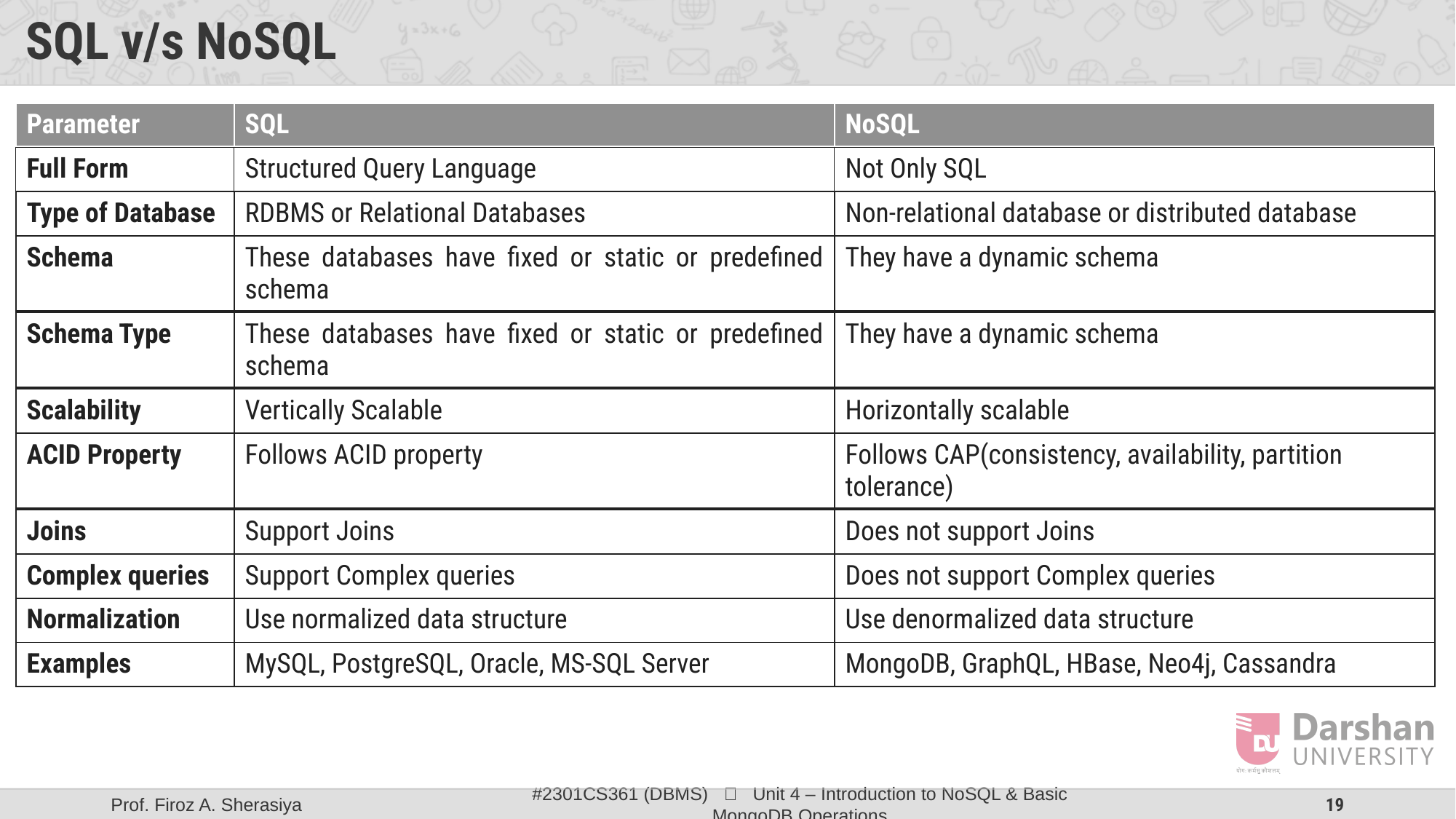

# SQL v/s NoSQL
| Parameter | SQL | NoSQL |
| --- | --- | --- |
| Full Form | Structured Query Language | Not Only SQL |
| --- | --- | --- |
| Type of Database | RDBMS or Relational Databases | Non-relational database or distributed database |
| --- | --- | --- |
| Schema | These databases have fixed or static or predefined schema | They have a dynamic schema |
| --- | --- | --- |
| Schema Type | These databases have fixed or static or predefined schema | They have a dynamic schema |
| --- | --- | --- |
| Scalability | Vertically Scalable | Horizontally scalable |
| --- | --- | --- |
| ACID Property | Follows ACID property | Follows CAP(consistency, availability, partition tolerance) |
| --- | --- | --- |
| Joins | Support Joins | Does not support Joins |
| --- | --- | --- |
| Complex queries | Support Complex queries | Does not support Complex queries |
| --- | --- | --- |
| Normalization | Use normalized data structure | Use denormalized data structure |
| --- | --- | --- |
| Examples | MySQL, PostgreSQL, Oracle, MS-SQL Server | MongoDB, GraphQL, HBase, Neo4j, Cassandra |
| --- | --- | --- |